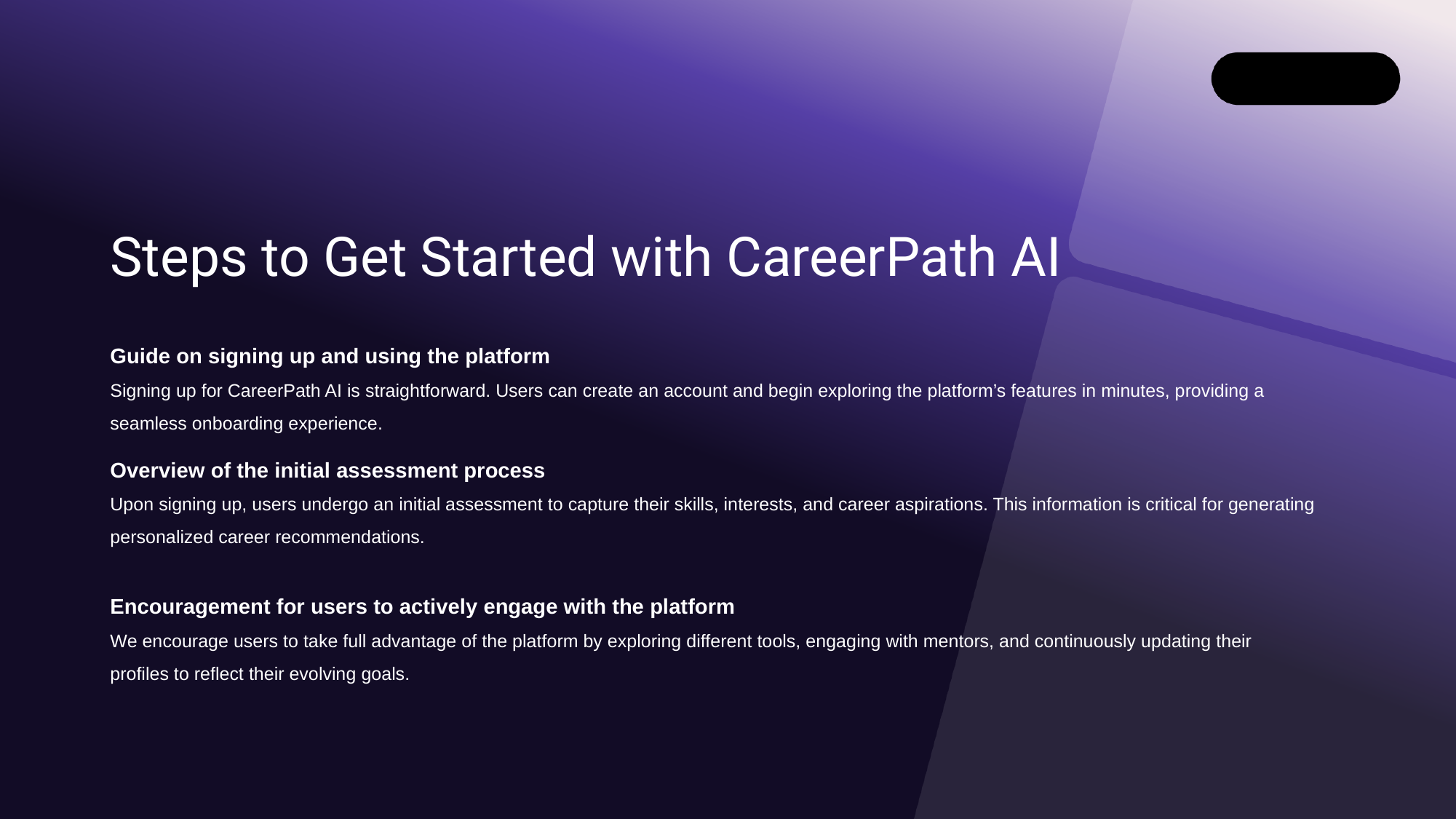

Steps to Get Started with CareerPath AI

Guide on signing up and using the platform
Signing up for CareerPath AI is straightforward. Users can create an account and begin exploring the platform’s features in minutes, providing a seamless onboarding experience.
Overview of the initial assessment process
Upon signing up, users undergo an initial assessment to capture their skills, interests, and career aspirations. This information is critical for generating personalized career recommendations.
Encouragement for users to actively engage with the platform
We encourage users to take full advantage of the platform by exploring different tools, engaging with mentors, and continuously updating their profiles to reflect their evolving goals.